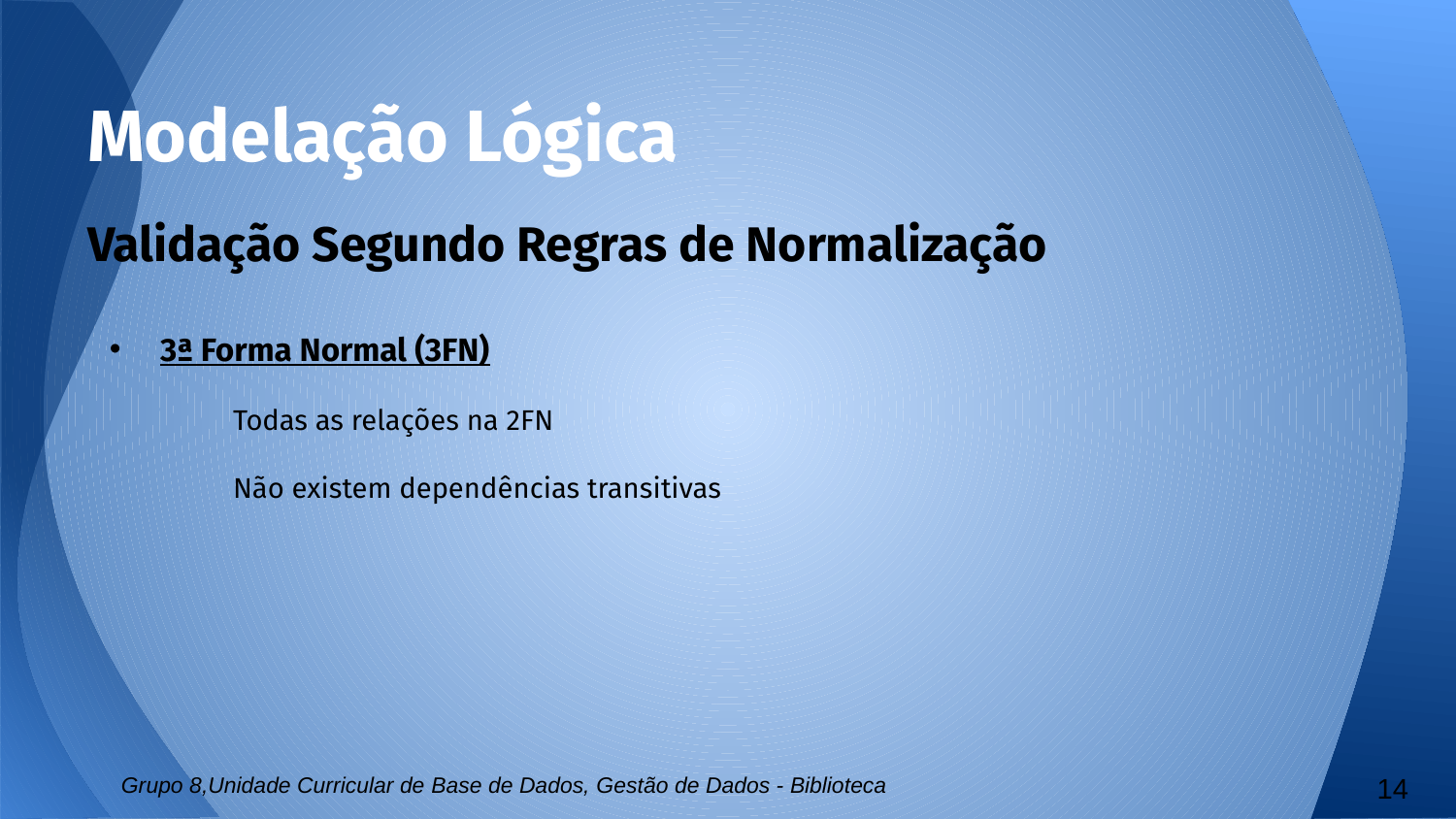

# Modelação Lógica
Validação Segundo Regras de Normalização

3ª Forma Normal (3FN)

	Todas as relações na 2FN

	Não existem dependências transitivas
Grupo 8,Unidade Curricular de Base de Dados, Gestão de Dados - Biblioteca
14